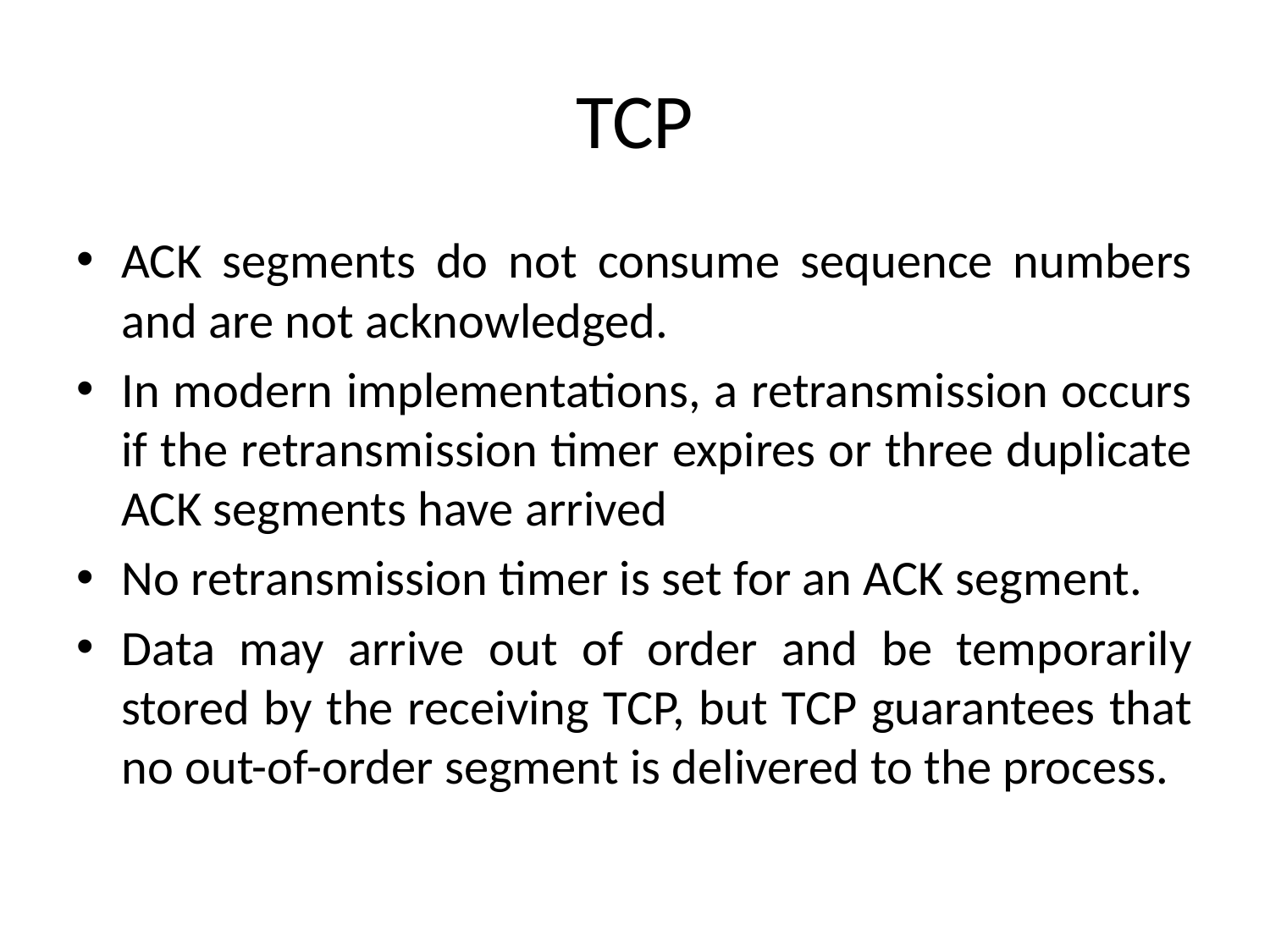

# TCP
ACK segments do not consume sequence numbers and are not acknowledged.
In modern implementations, a retransmission occurs if the retransmission timer expires or three duplicate ACK segments have arrived
No retransmission timer is set for an ACK segment.
Data may arrive out of order and be temporarily stored by the receiving TCP, but TCP guarantees that no out-of-order segment is delivered to the process.